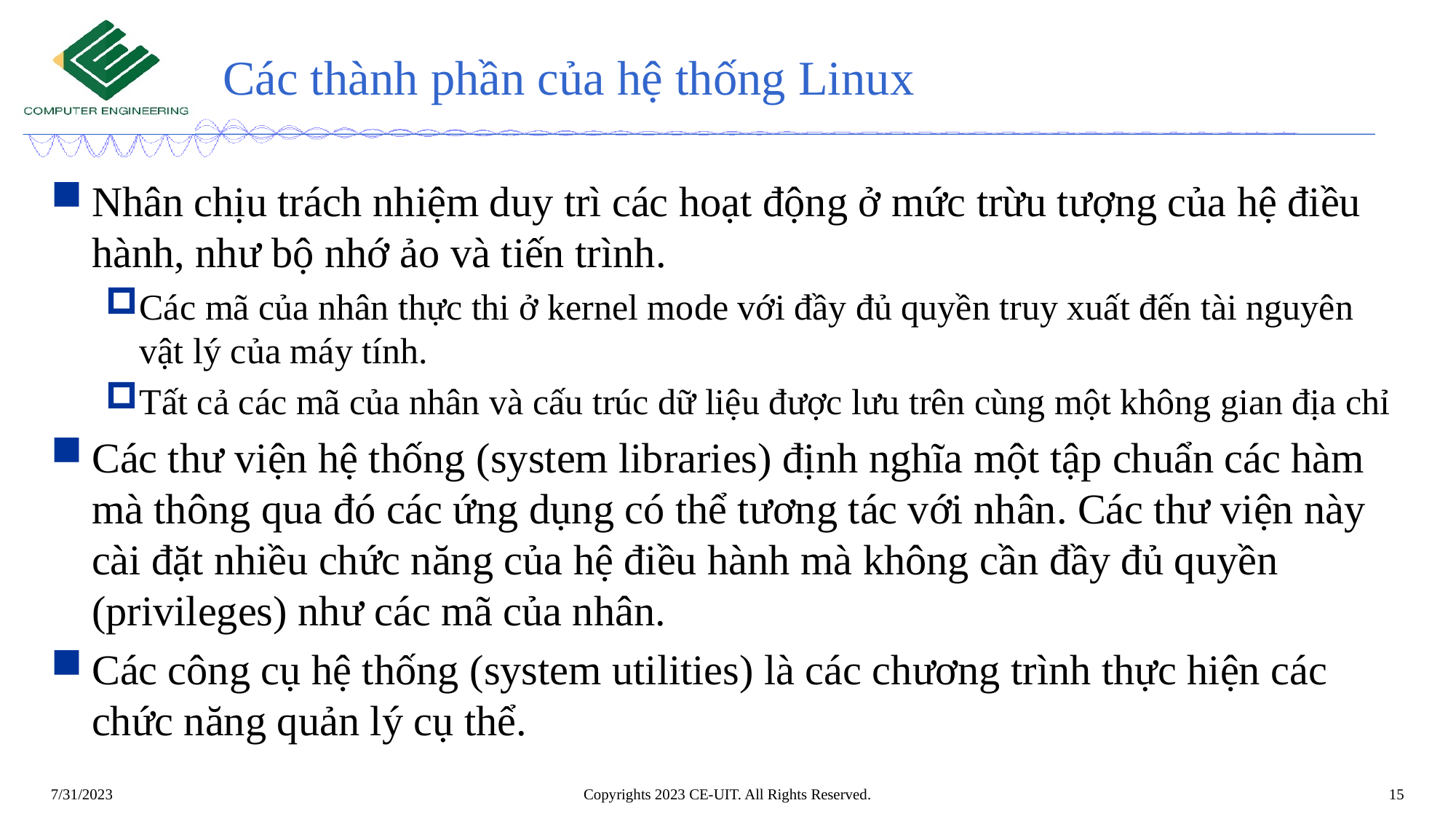

# Các thành phần của hệ thống Linux
Nhân chịu trách nhiệm duy trì các hoạt động ở mức trừu tượng của hệ điều hành, như bộ nhớ ảo và tiến trình.
Các mã của nhân thực thi ở kernel mode với đầy đủ quyền truy xuất đến tài nguyên vật lý của máy tính.
Tất cả các mã của nhân và cấu trúc dữ liệu được lưu trên cùng một không gian địa chỉ
Các thư viện hệ thống (system libraries) định nghĩa một tập chuẩn các hàm mà thông qua đó các ứng dụng có thể tương tác với nhân. Các thư viện này cài đặt nhiều chức năng của hệ điều hành mà không cần đầy đủ quyền (privileges) như các mã của nhân.
Các công cụ hệ thống (system utilities) là các chương trình thực hiện các chức năng quản lý cụ thể.
Copyrights 2023 CE-UIT. All Rights Reserved.
15
7/31/2023